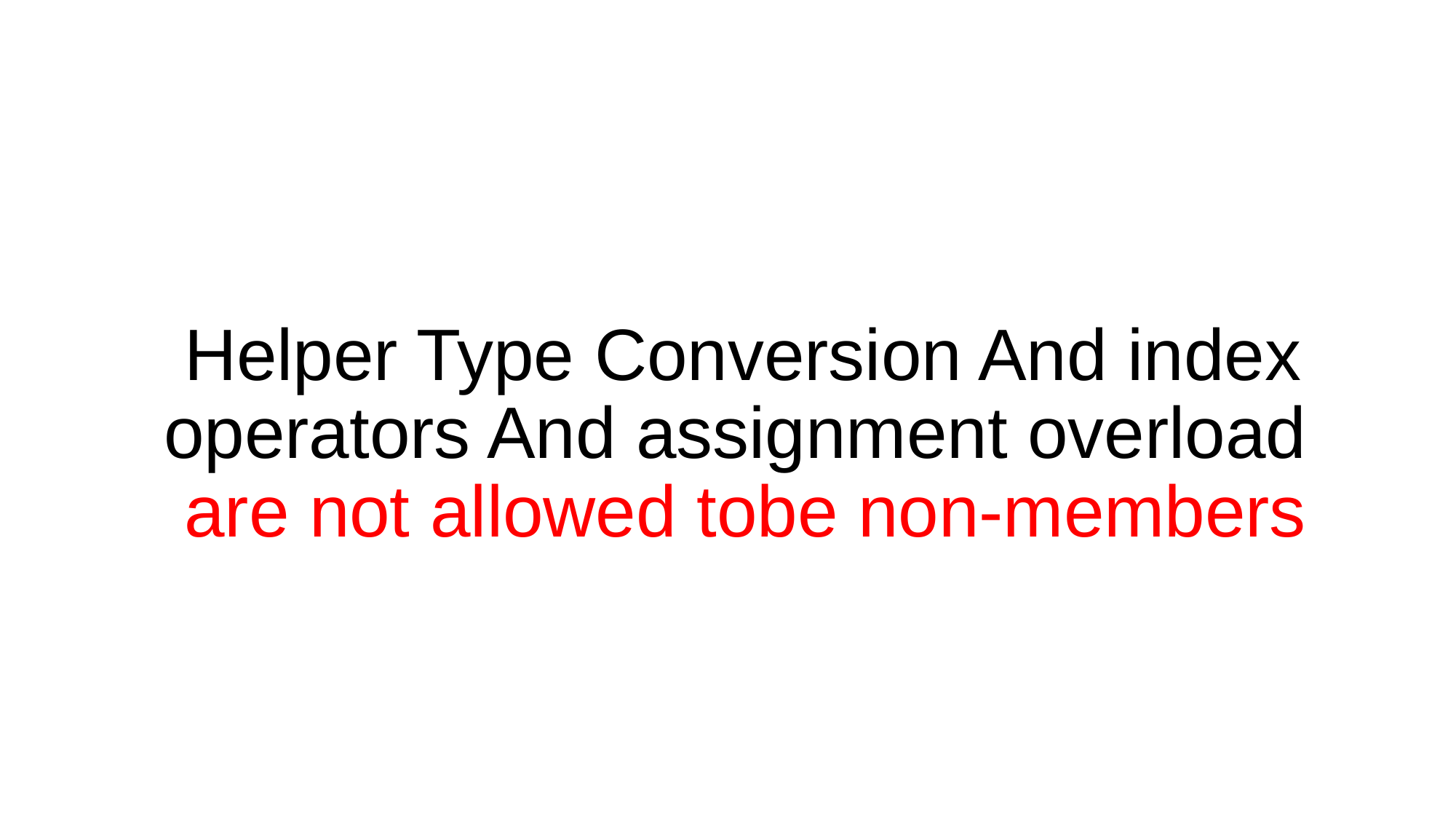

# Helper Type Conversion And index operators And assignment overload are not allowed tobe non-members